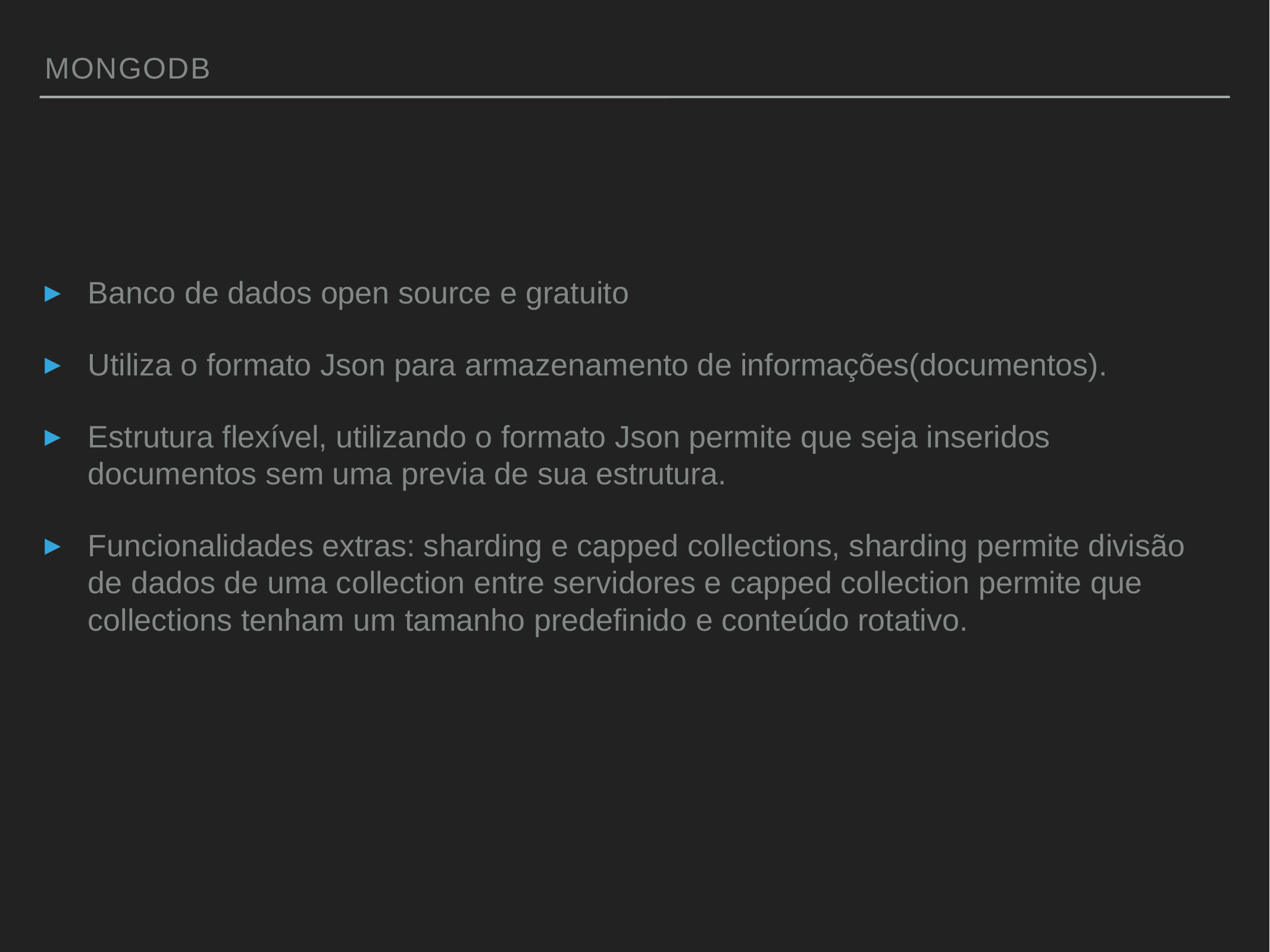

MONGOdb
Banco de dados open source e gratuito
Utiliza o formato Json para armazenamento de informações(documentos).
Estrutura flexível, utilizando o formato Json permite que seja inseridos documentos sem uma previa de sua estrutura.
Funcionalidades extras: sharding e capped collections, sharding permite divisão de dados de uma collection entre servidores e capped collection permite que collections tenham um tamanho predefinido e conteúdo rotativo.